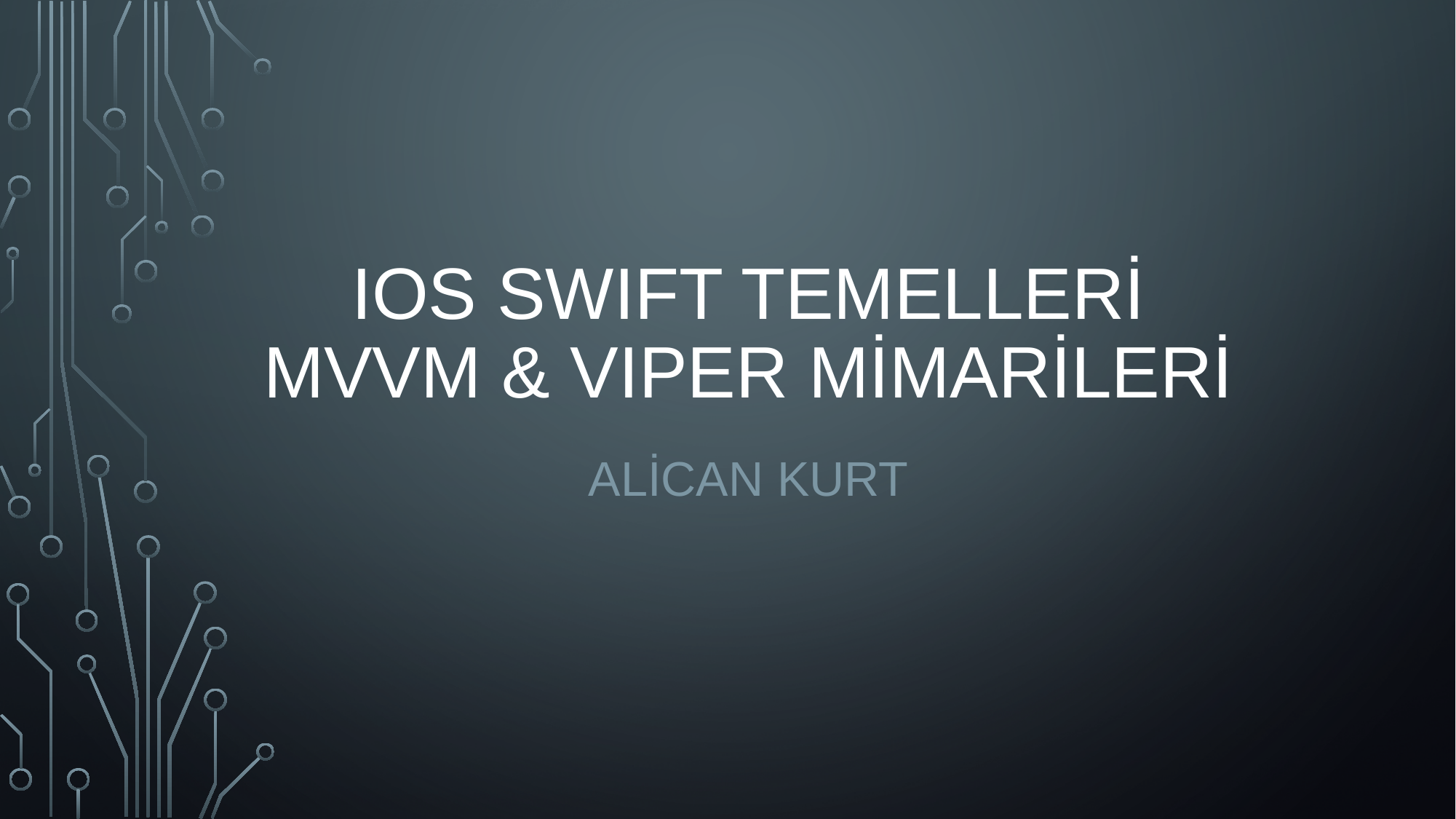

# IOS Swıft temelleri mvvm & vıper mimarileri
Alican Kurt